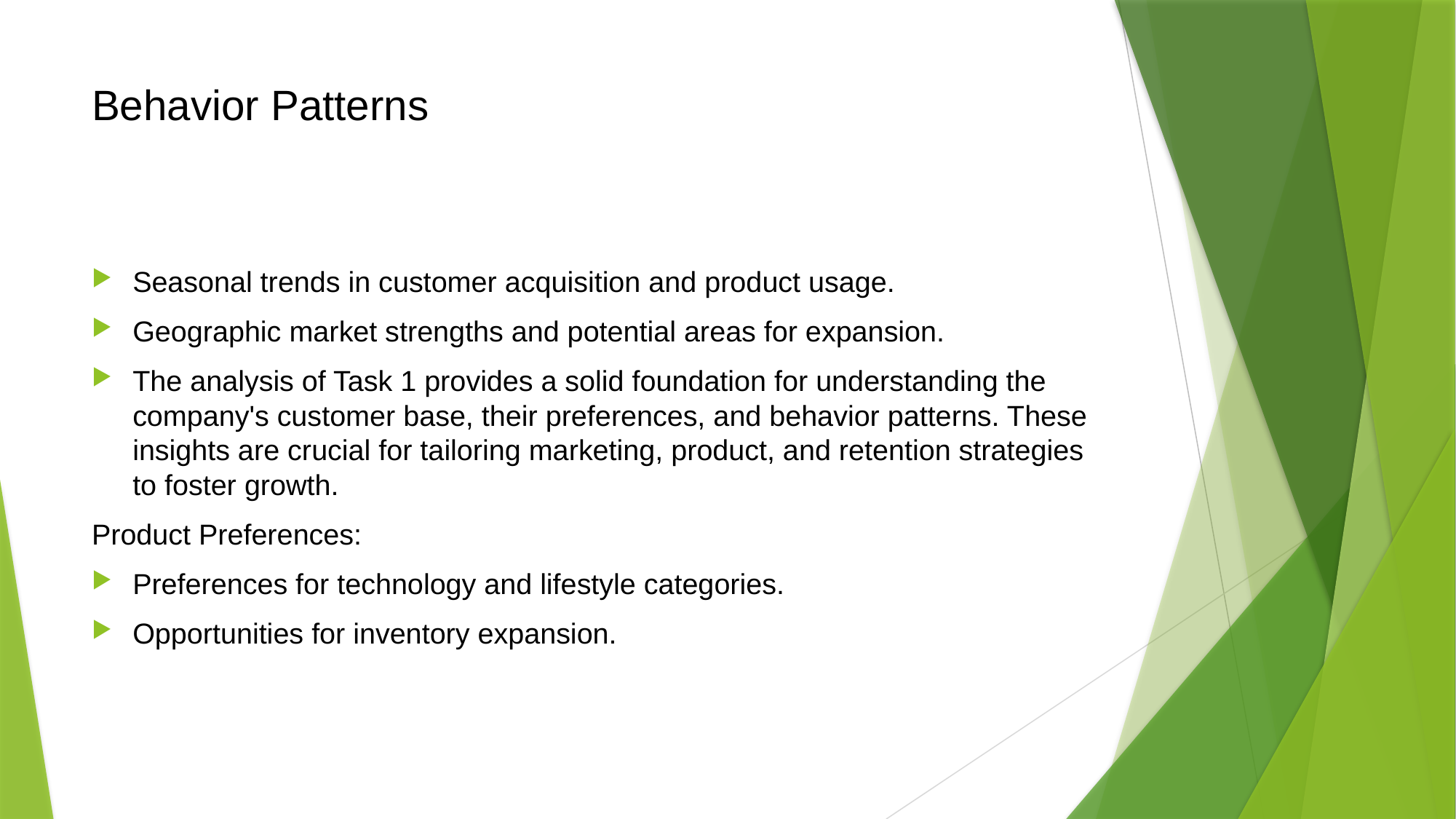

# Behavior Patterns
Seasonal trends in customer acquisition and product usage.
Geographic market strengths and potential areas for expansion.
The analysis of Task 1 provides a solid foundation for understanding the company's customer base, their preferences, and behavior patterns. These insights are crucial for tailoring marketing, product, and retention strategies to foster growth.
Product Preferences:
Preferences for technology and lifestyle categories.
Opportunities for inventory expansion.